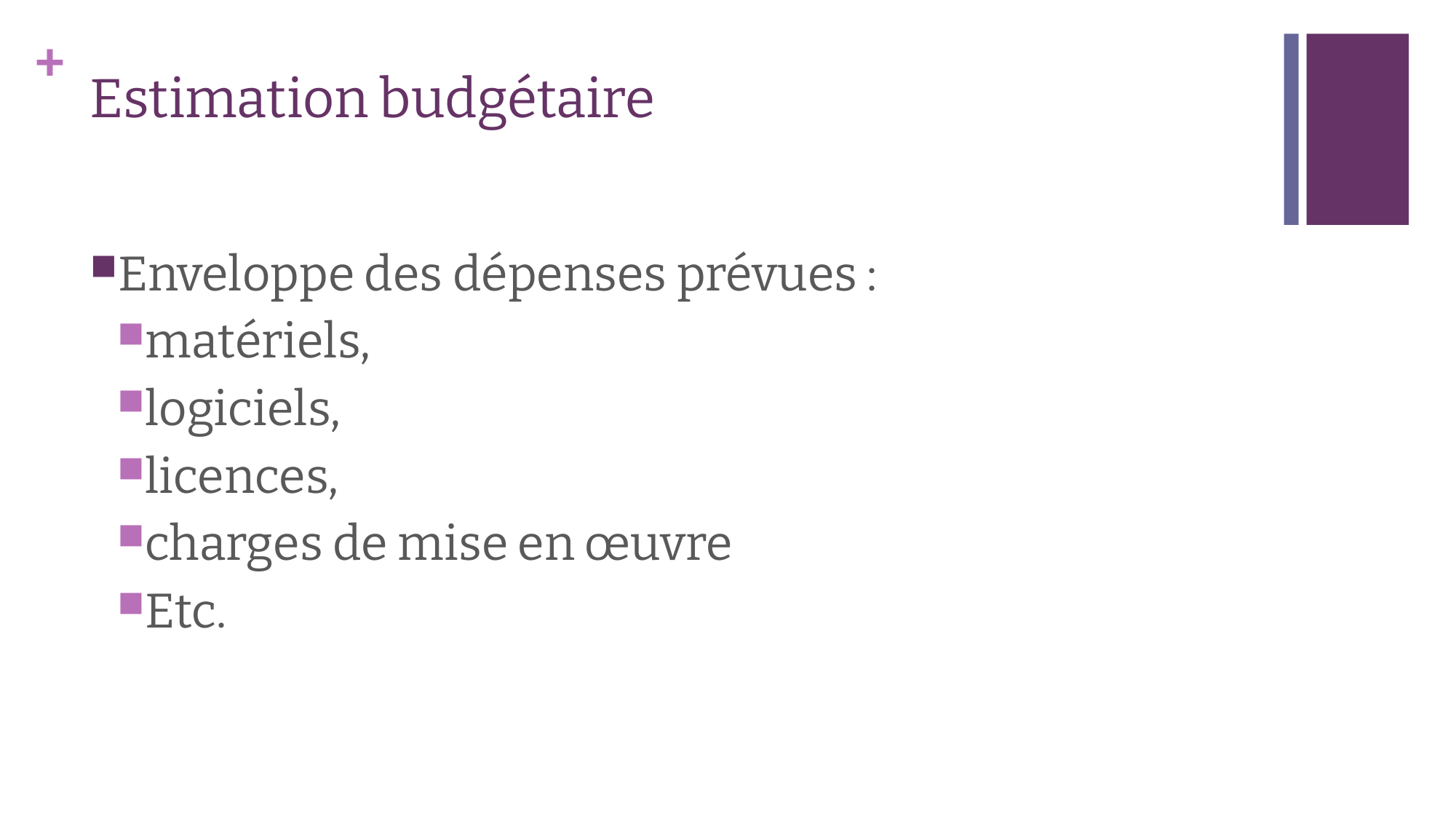

# Estimation budgétaire
Enveloppe des dépenses prévues :
matériels,
logiciels,
licences,
charges de mise en œuvre
Etc.